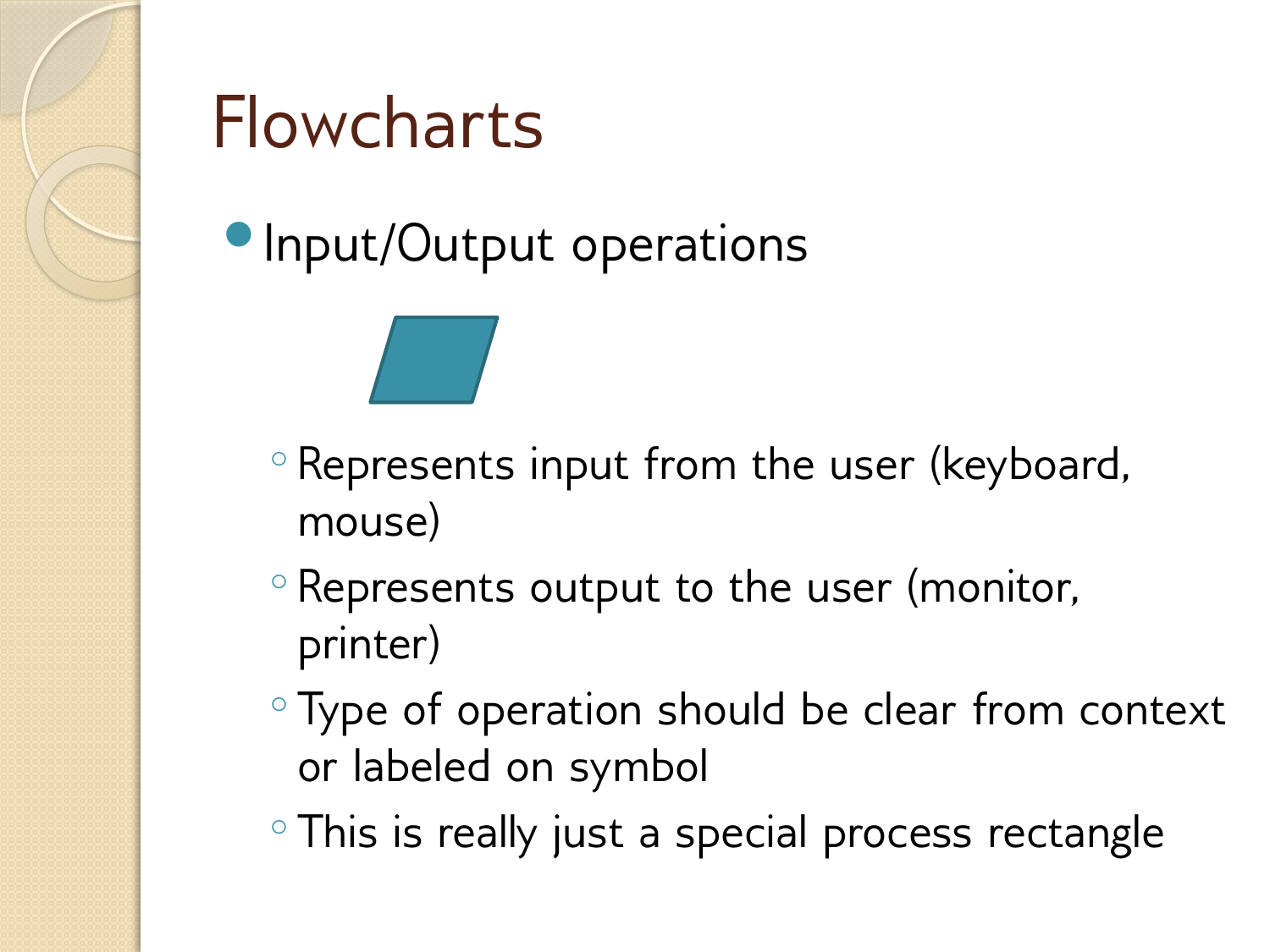

# Flowcharts
Input/Output operations

Represents input from the user (keyboard, mouse)
Represents output to the user (monitor, printer)
Type of operation should be clear from context or labeled on symbol
This is really just a special process rectangle